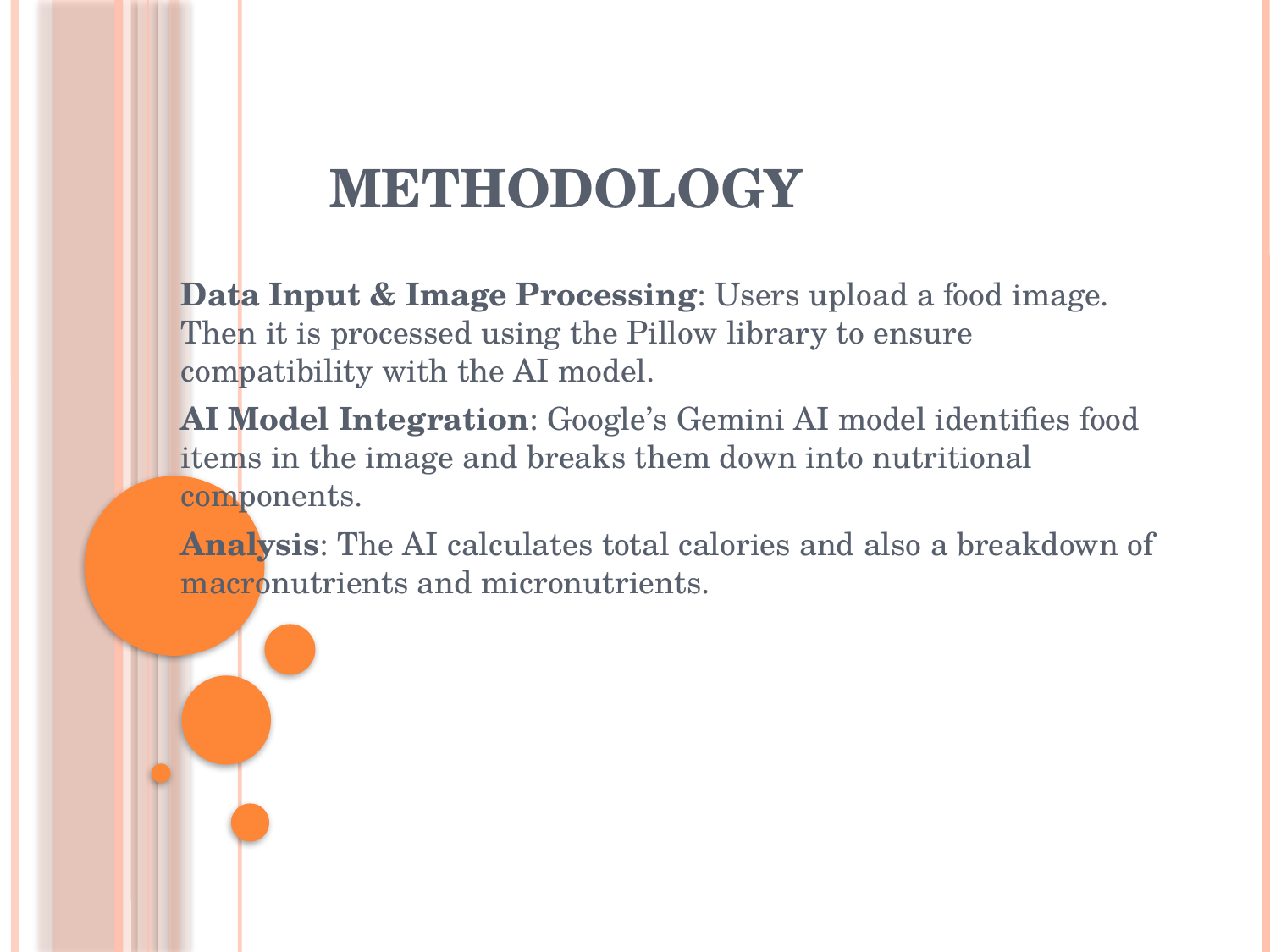

# Methodology
Data Input & Image Processing: Users upload a food image. Then it is processed using the Pillow library to ensure compatibility with the AI model.
AI Model Integration: Google’s Gemini AI model identifies food items in the image and breaks them down into nutritional components.
Analysis: The AI calculates total calories and also a breakdown of macronutrients and micronutrients.